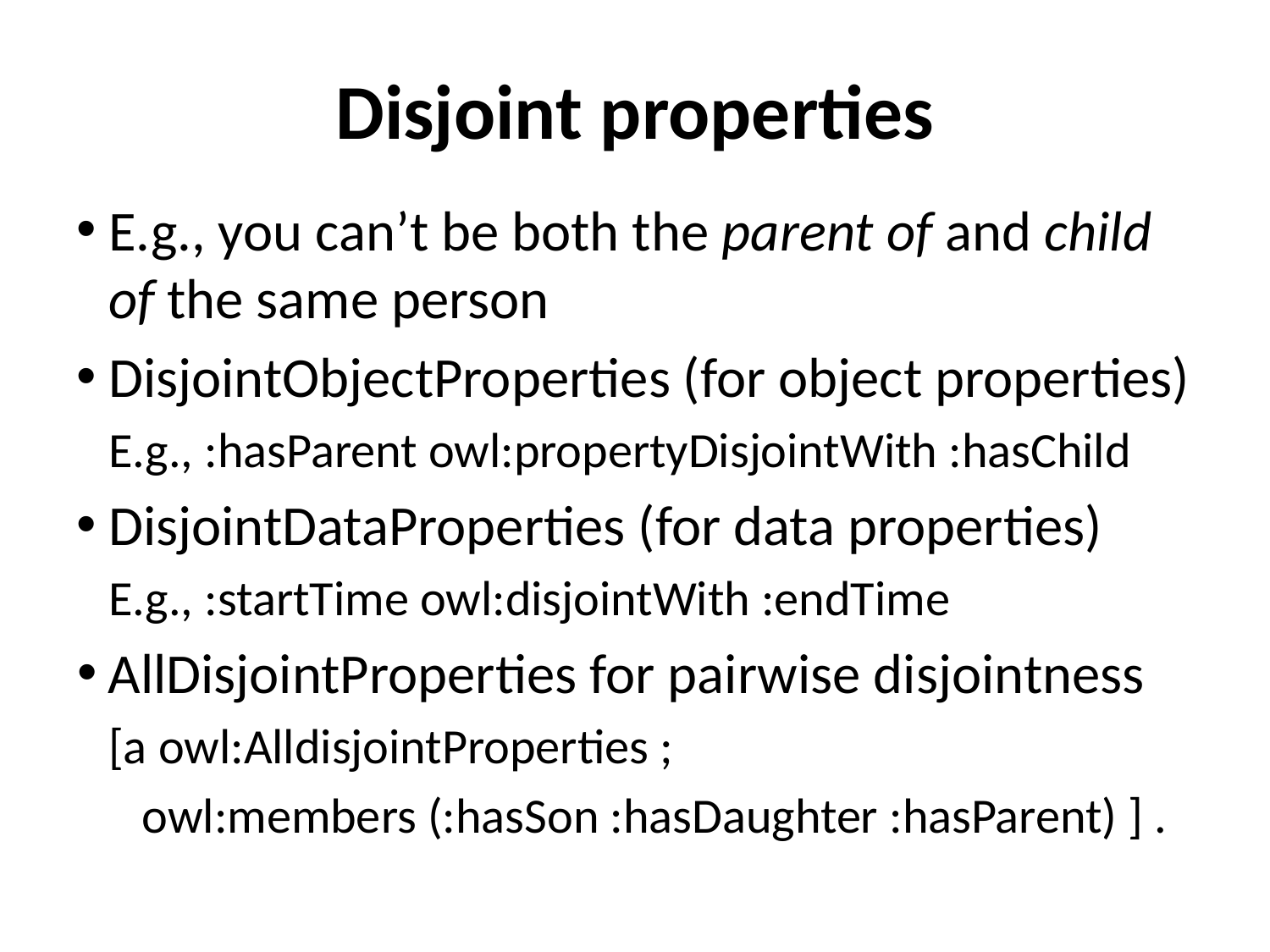

# Disjoint properties
E.g., you can’t be both the parent of and child of the same person
DisjointObjectProperties (for object properties)
E.g., :hasParent owl:propertyDisjointWith :hasChild
DisjointDataProperties (for data properties)
E.g., :startTime owl:disjointWith :endTime
AllDisjointProperties for pairwise disjointness
[a owl:AlldisjointProperties ;
   owl:members (:hasSon :hasDaughter :hasParent) ] .